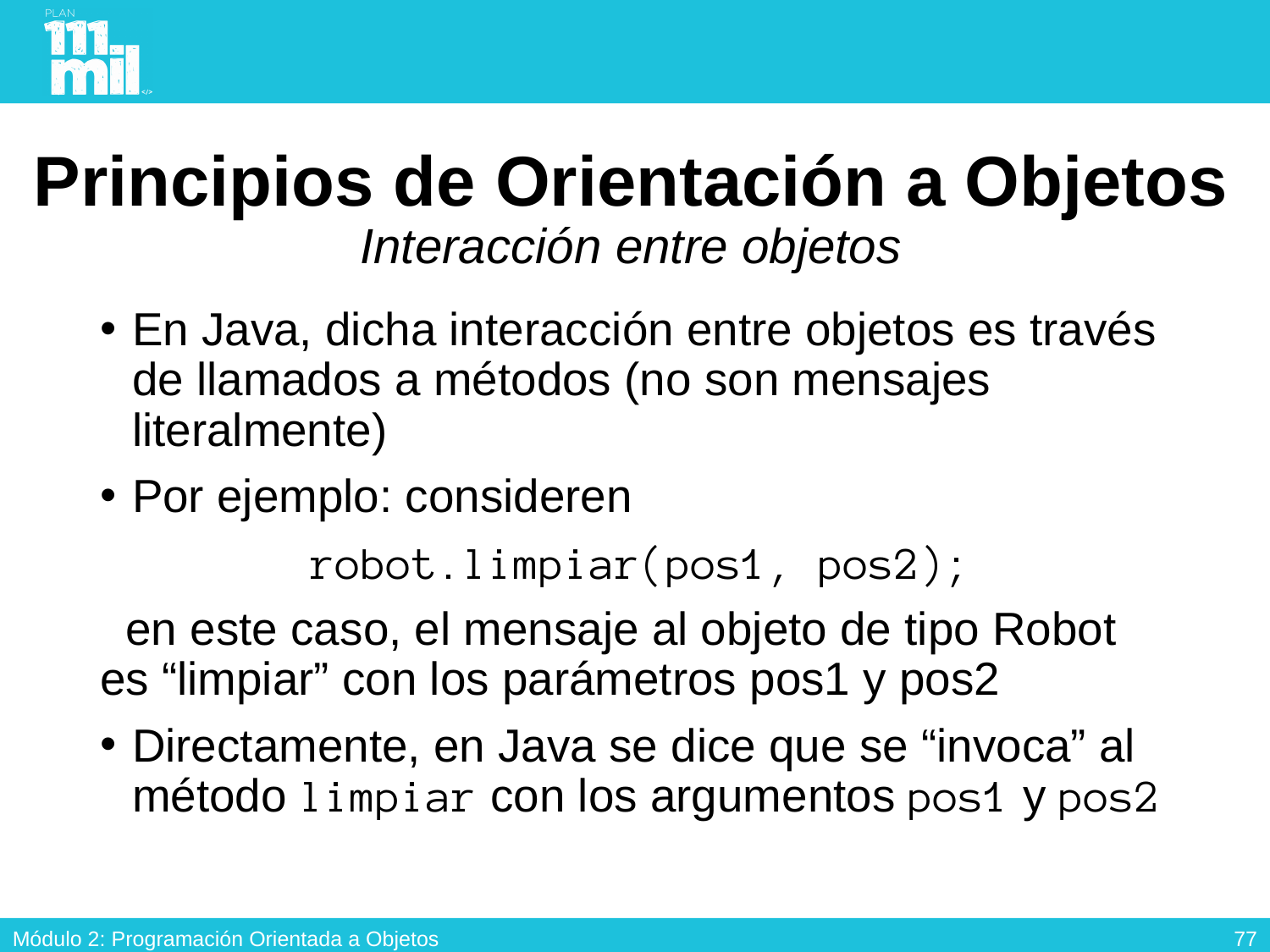

# Principios de Orientación a Objetos Interacción entre objetos
En Java, dicha interacción entre objetos es través de llamados a métodos (no son mensajes literalmente)
Por ejemplo: consideren
  robot.limpiar(pos1, pos2);
  en este caso, el mensaje al objeto de tipo Robot es “limpiar” con los parámetros pos1 y pos2
Directamente, en Java se dice que se “invoca” al método limpiar con los argumentos pos1 y pos2
77
Módulo 2: Programación Orientada a Objetos